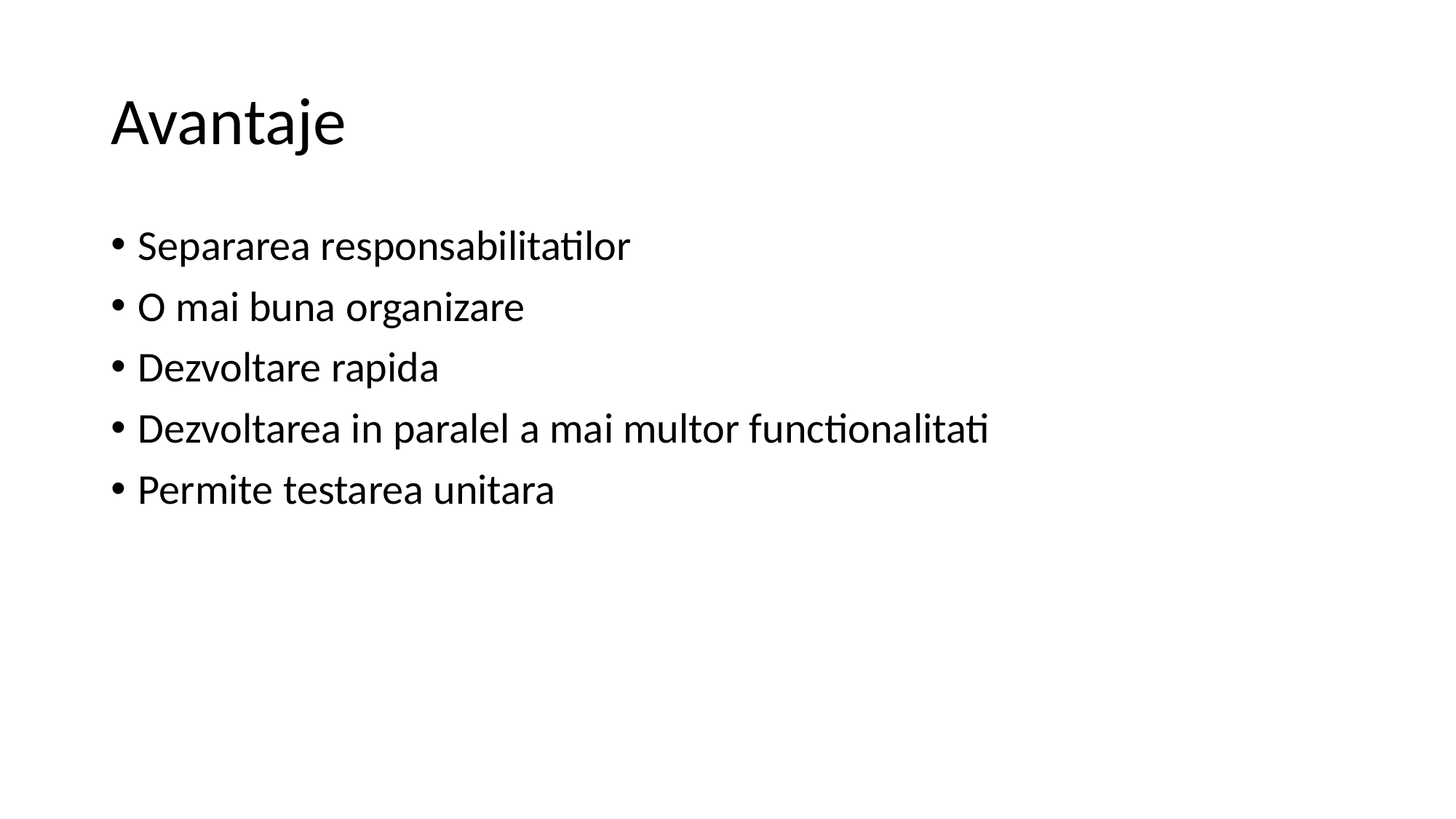

# Avantaje
Separarea responsabilitatilor
O mai buna organizare
Dezvoltare rapida
Dezvoltarea in paralel a mai multor functionalitati
Permite testarea unitara